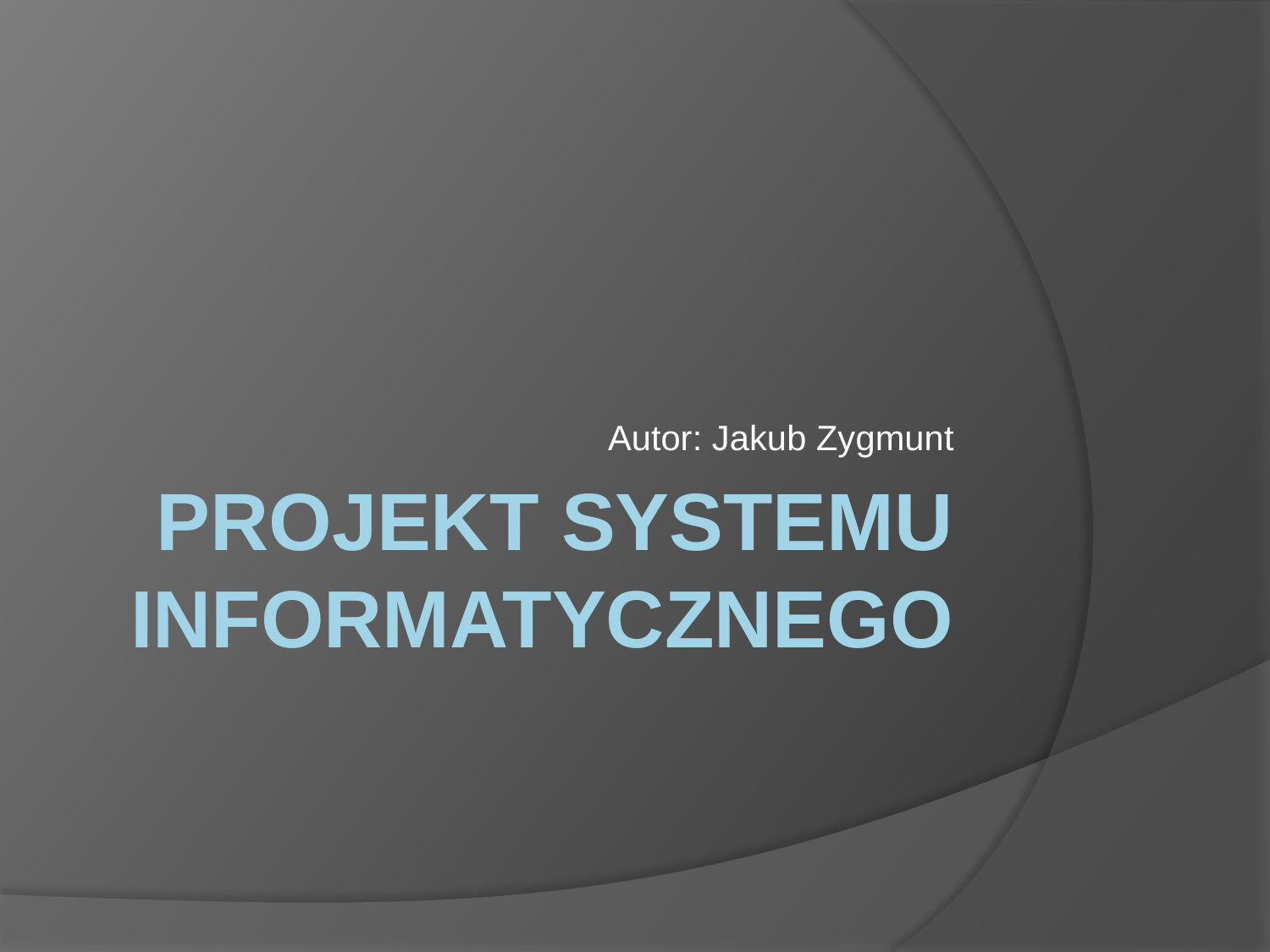

Autor: Jakub Zygmunt
# Projekt systemu informatycznego